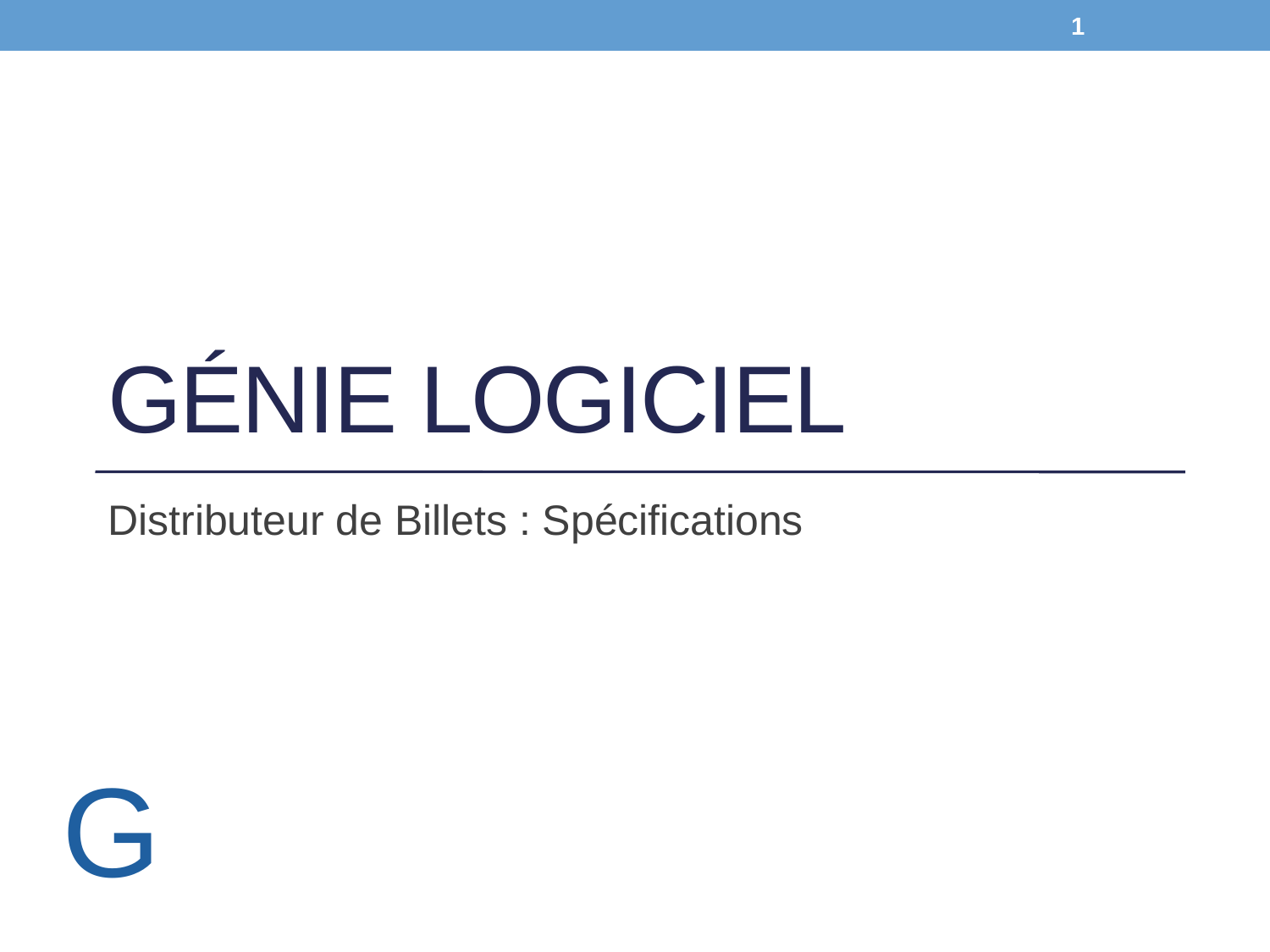

1
# Génie LOGICIEL
Distributeur de Billets : Spécifications